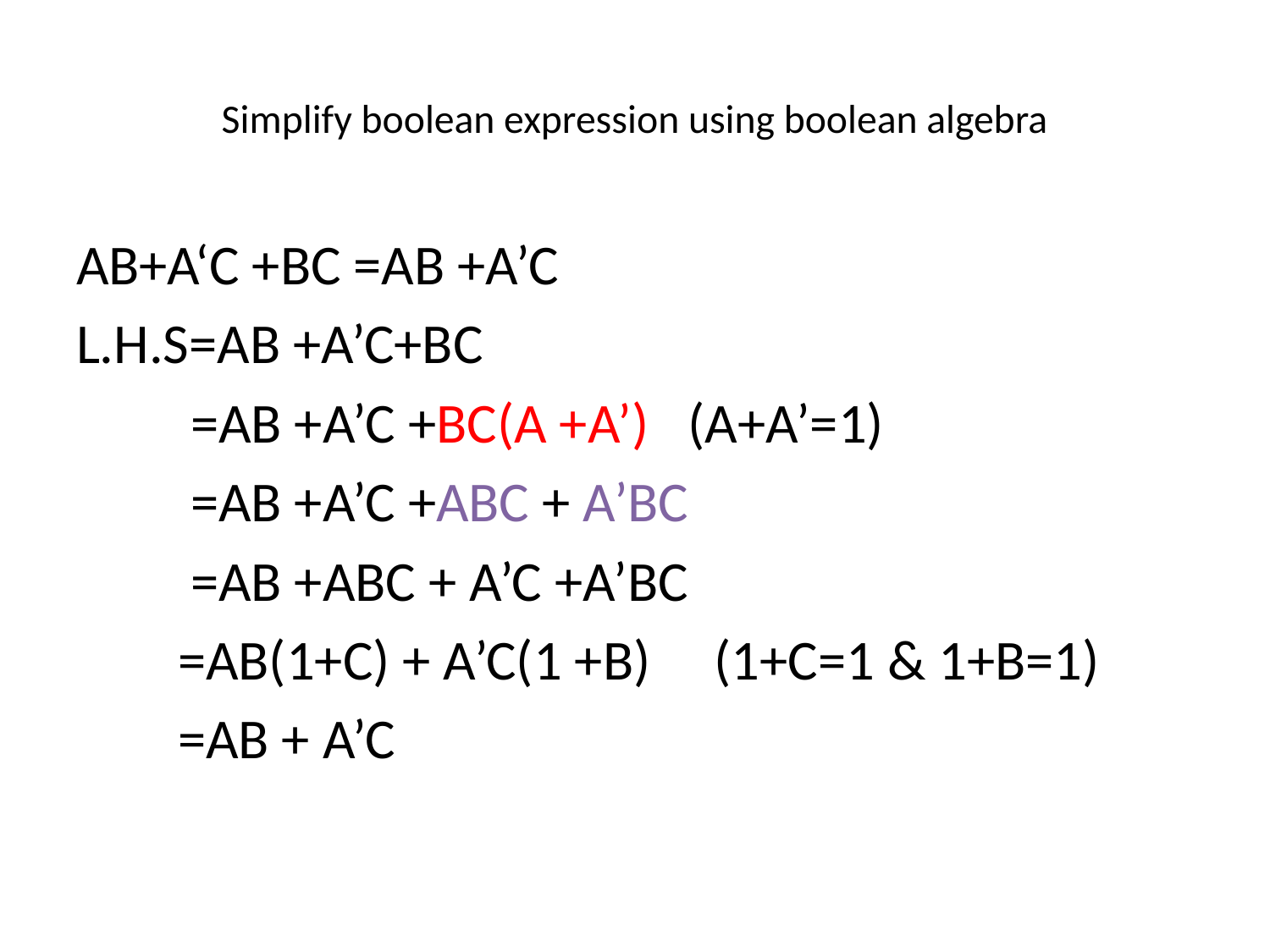

# Simplify boolean expression using boolean algebra
AB+A‘C +BC =AB +A’C
L.H.S=AB +A’C+BC
         =AB +A’C +BC(A +A’)   (A+A’=1)
         =AB +A’C +ABC + A’BC
         =AB +ABC + A’C +A’BC
        =AB(1+C) + A’C(1 +B)     (1+C=1 & 1+B=1)
        =AB + A’C